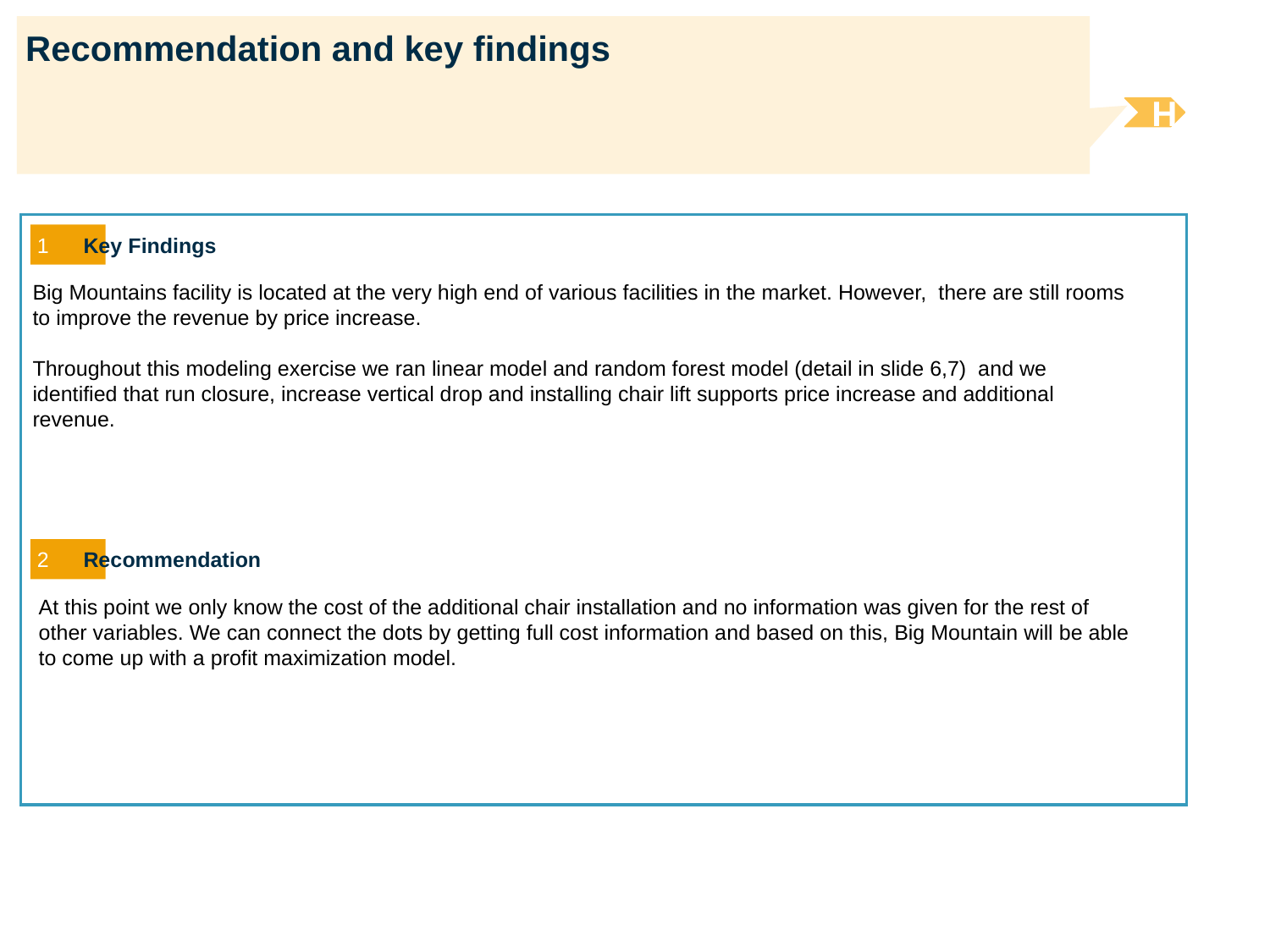

# Recommendation and key findings

H

1
Key Findings
Big Mountains facility is located at the very high end of various facilities in the market. However,  there are still rooms to improve the revenue by price increase.

Throughout this modeling exercise we ran linear model and random forest model (detail in slide 6,7)  and we identified that run closure, increase vertical drop and installing chair lift supports price increase and additional revenue.

2
Recommendation
At this point we only know the cost of the additional chair installation and no information was given for the rest of other variables. We can connect the dots by getting full cost information and based on this, Big Mountain will be able to come up with a profit maximization model.